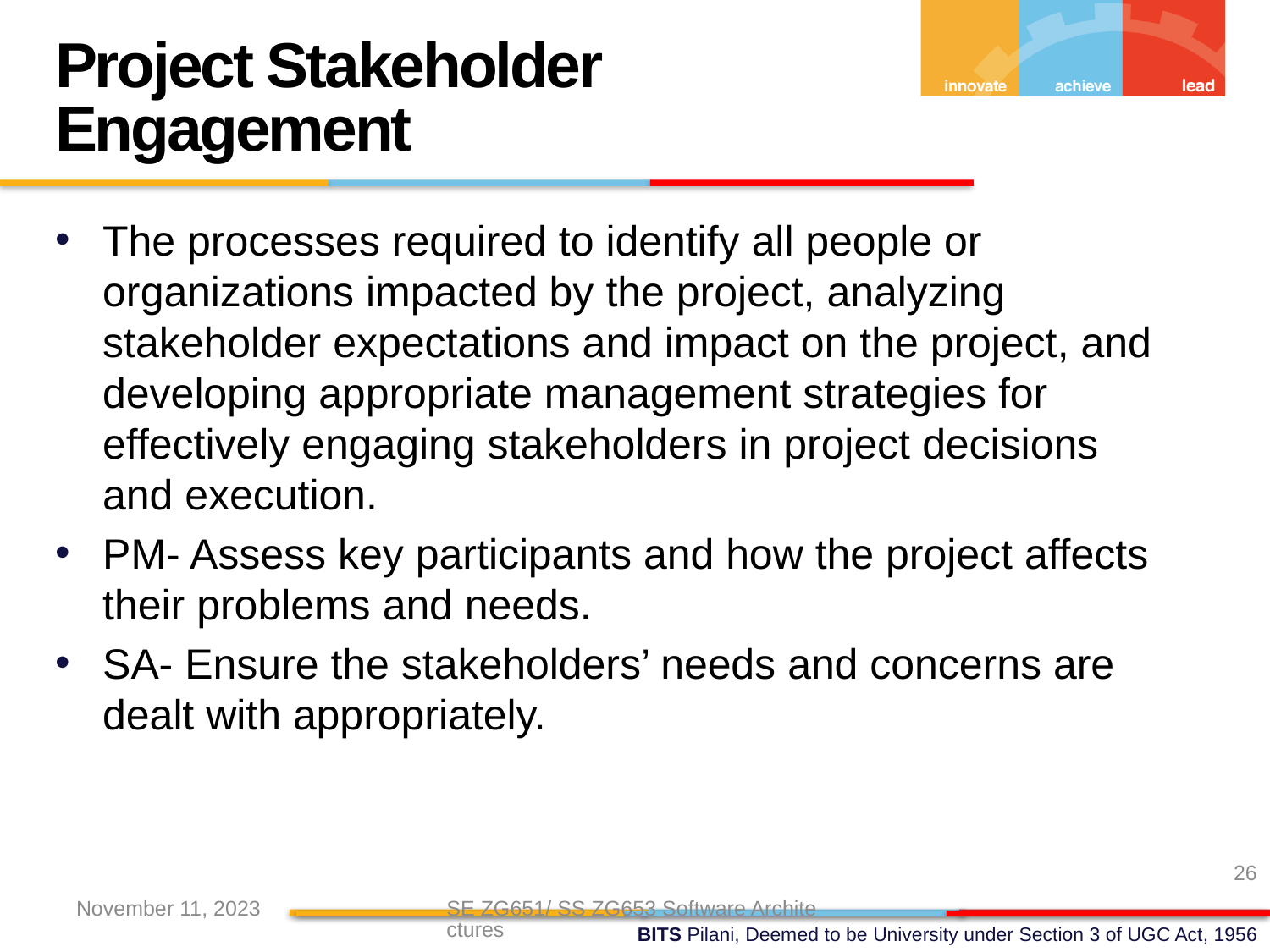

Project Stakeholder Engagement
The processes required to identify all people or organizations impacted by the project, analyzing stakeholder expectations and impact on the project, and developing appropriate management strategies for effectively engaging stakeholders in project decisions and execution.
PM- Assess key participants and how the project affects their problems and needs.
SA- Ensure the stakeholders’ needs and concerns are dealt with appropriately.
26
November 11, 2023
SE ZG651/ SS ZG653 Software Architectures